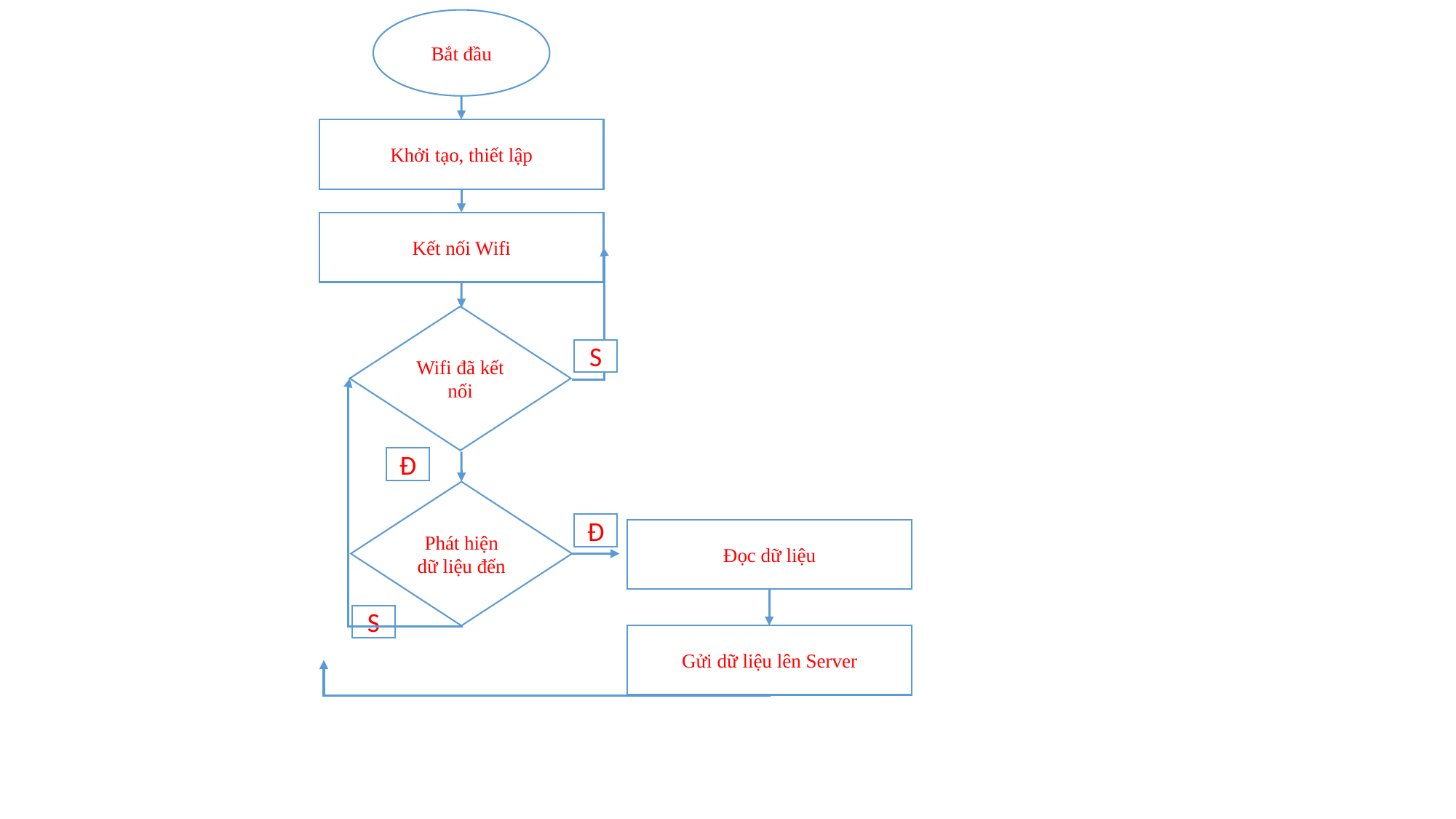

Bắt đầu
Khởi tạo, thiết lập
Kết nối Wifi
Wifi đã kết nối
S
Đ
Phát hiện dữ liệu đến
Đ
Đọc dữ liệu
S
Gửi dữ liệu lên Server